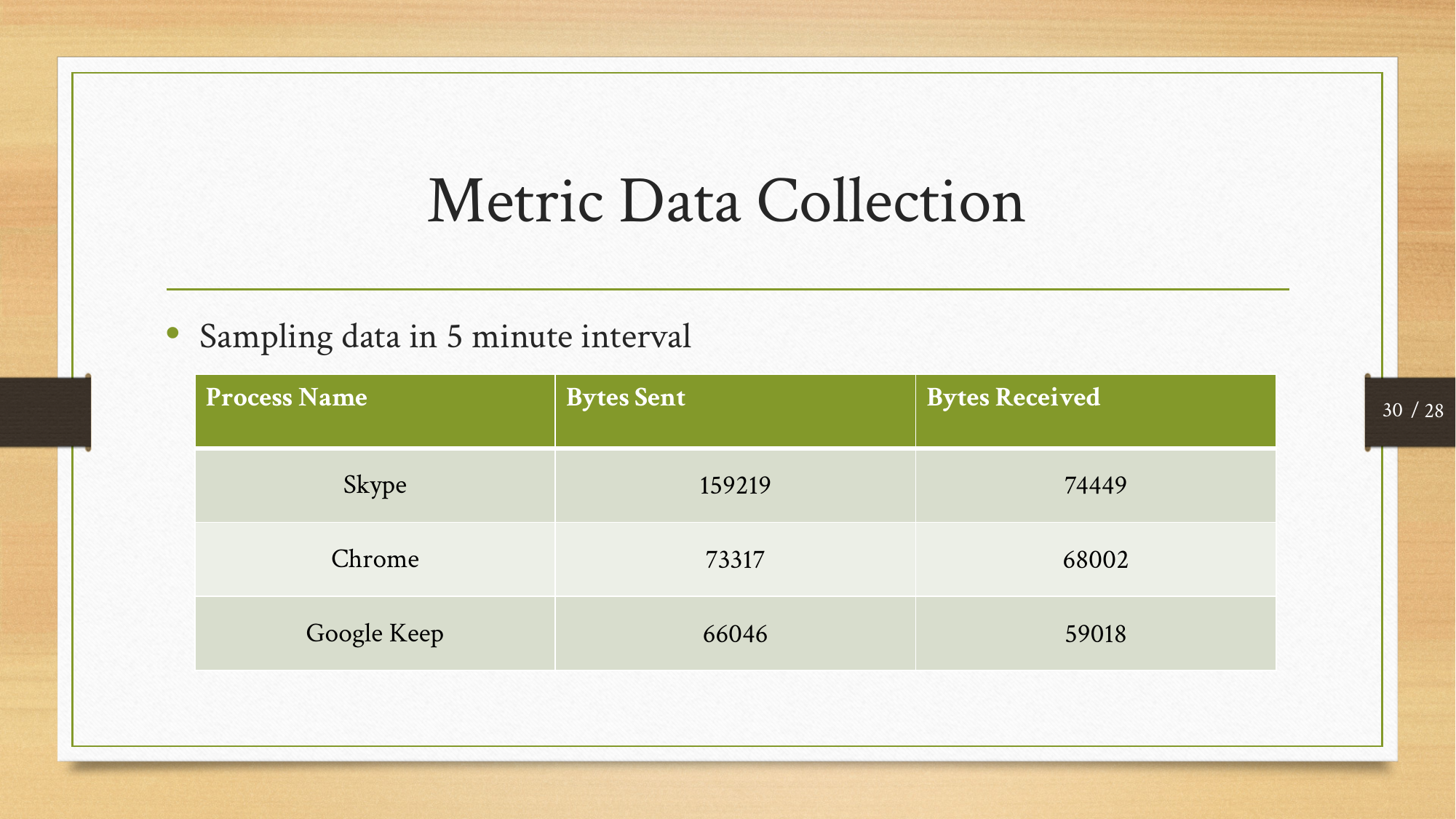

# Metric Data Collection
Sampling data in 5 minute interval
| Process Name | Bytes Sent | Bytes Received |
| --- | --- | --- |
| Skype | 159219 | 74449 |
| Chrome | 73317 | 68002 |
| Google Keep | 66046 | 59018 |
30